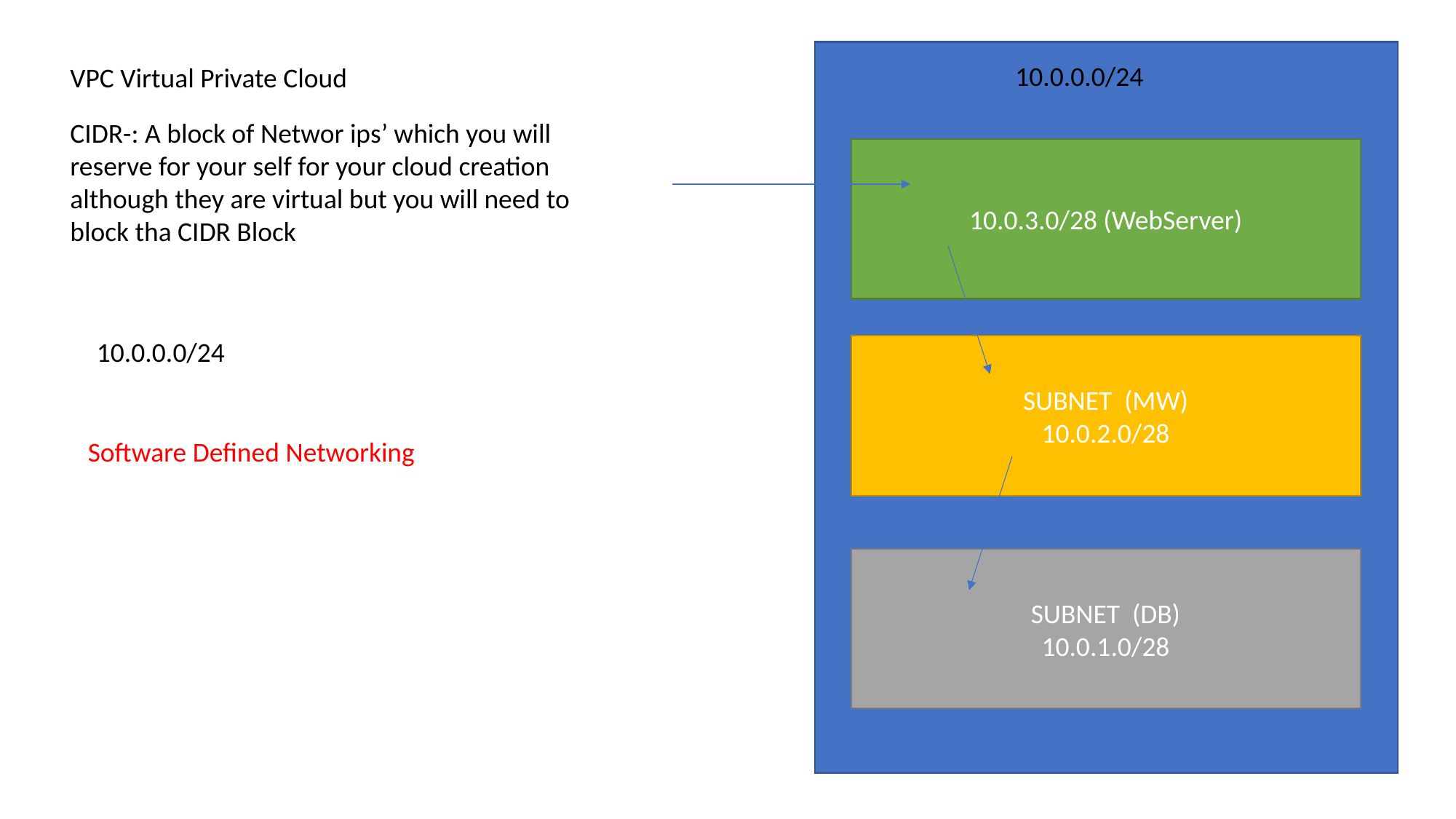

10.0.0.0/24
VPC Virtual Private Cloud
CIDR-: A block of Networ ips’ which you will reserve for your self for your cloud creation although they are virtual but you will need to block tha CIDR Block

10.0.3.0/28 (WebServer)
10.0.0.0/24
SUBNET  (MW)
10.0.2.0/28
Software Defined Networking
SUBNET  (DB)
10.0.1.0/28